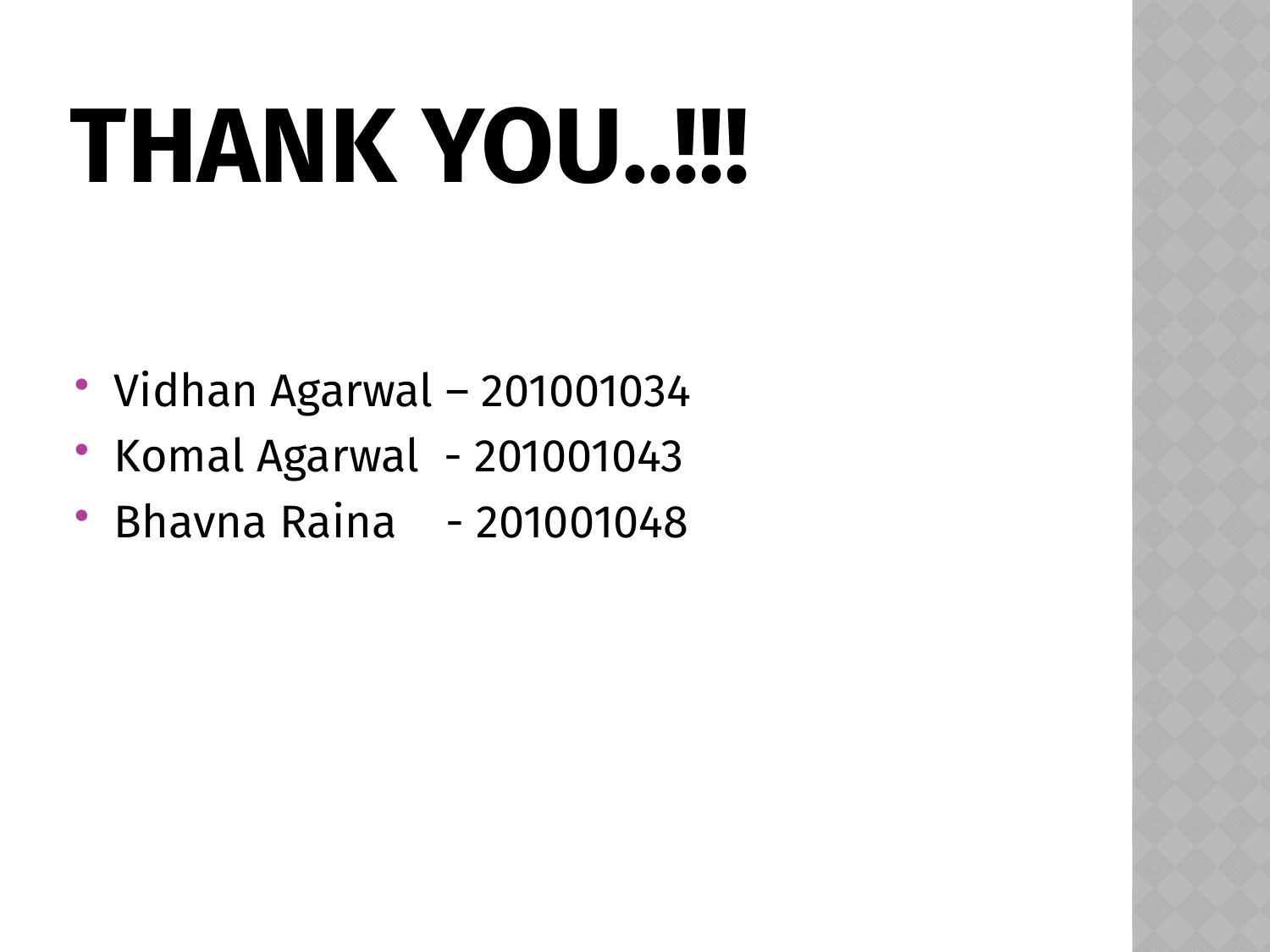

# Thank you..!!!

Vidhan Agarwal – 201001034
Komal Agarwal  - 201001043
Bhavna Raina    - 201001048